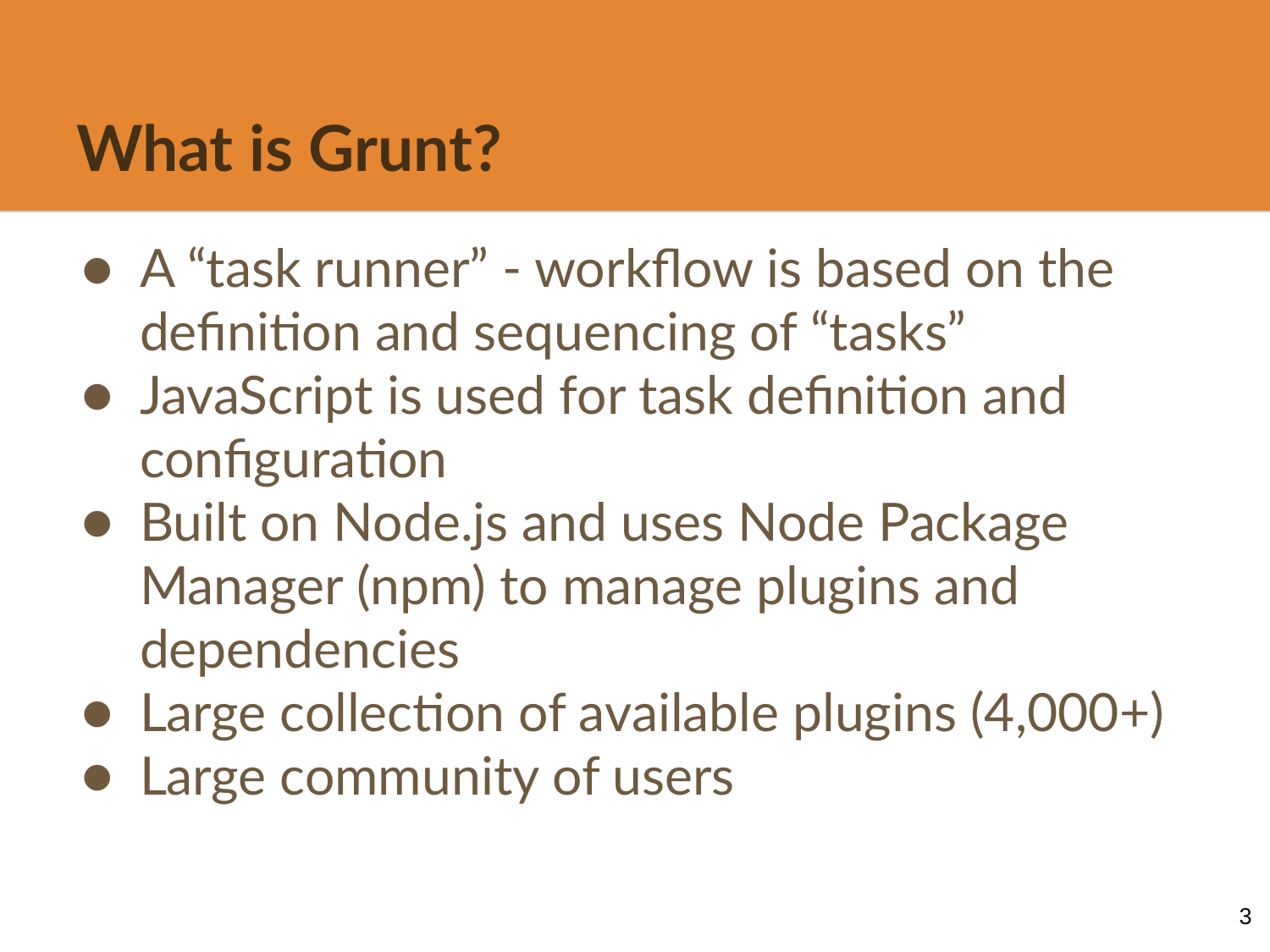

# What is Grunt?
A “task runner” - workflow is based on the definition and sequencing of “tasks”
JavaScript is used for task definition and configuration
Built on Node.js and uses Node Package Manager (npm) to manage plugins and dependencies
Large collection of available plugins (4,000+)
Large community of users

3